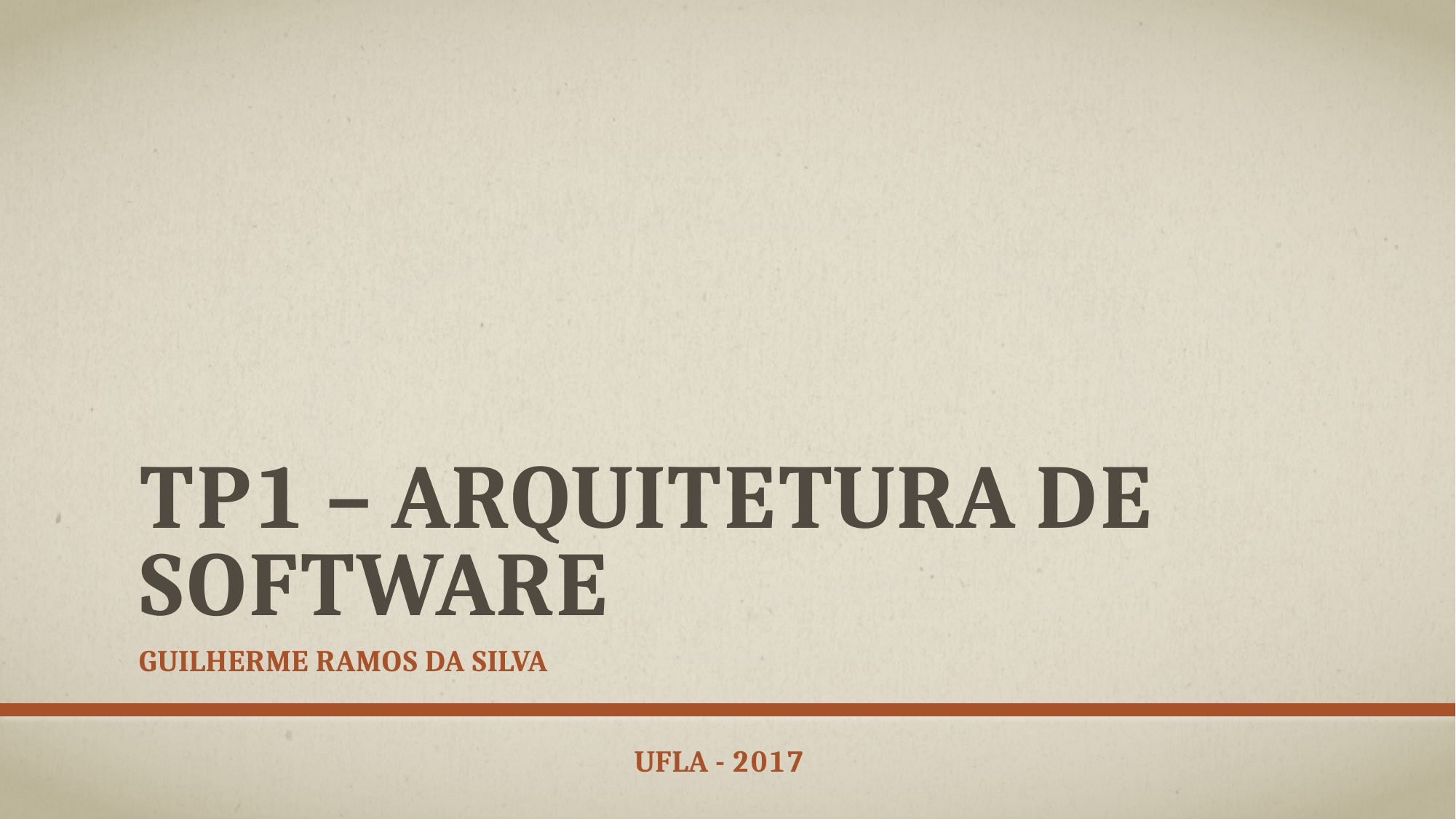

# TP1 – Arquitetura de software
Guilherme ramos da silva
Ufla - 2017